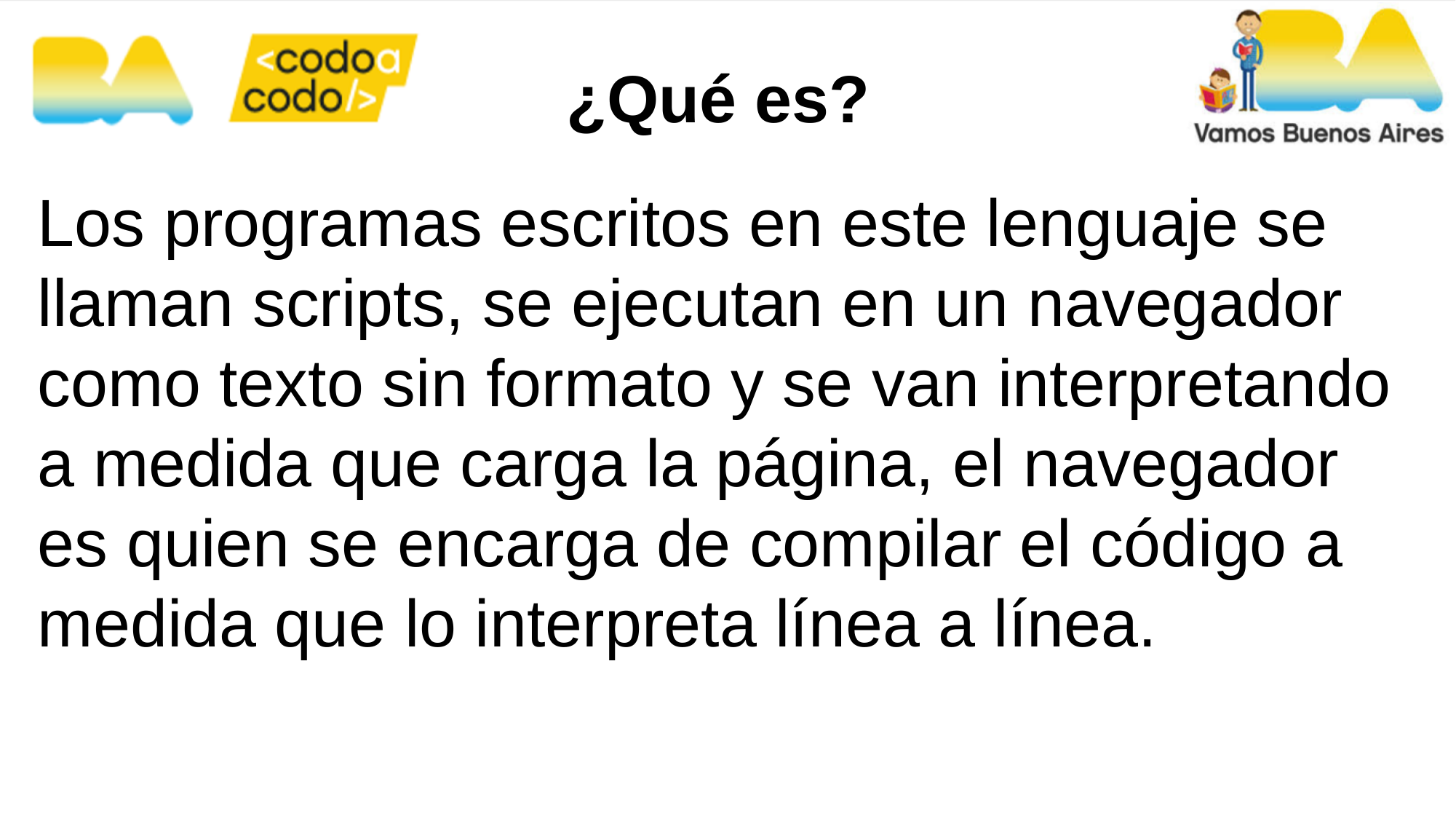

¿Qué es?
Los programas escritos en este lenguaje se llaman scripts, se ejecutan en un navegador como texto sin formato y se van interpretando a medida que carga la página, el navegador es quien se encarga de compilar el código a medida que lo interpreta línea a línea.